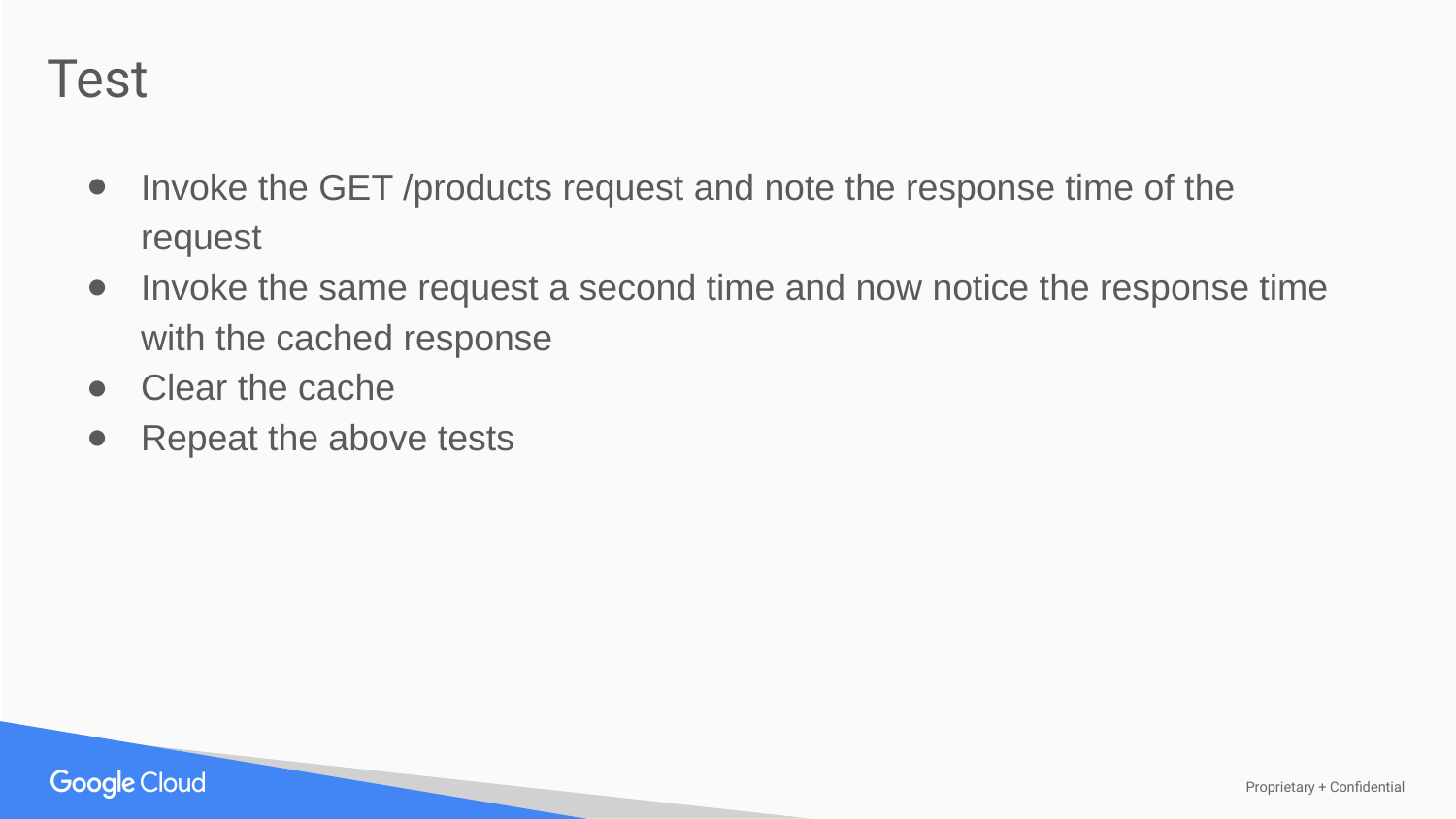

Test
Invoke the GET /products request and note the response time of the request
Invoke the same request a second time and now notice the response time with the cached response
Clear the cache
Repeat the above tests